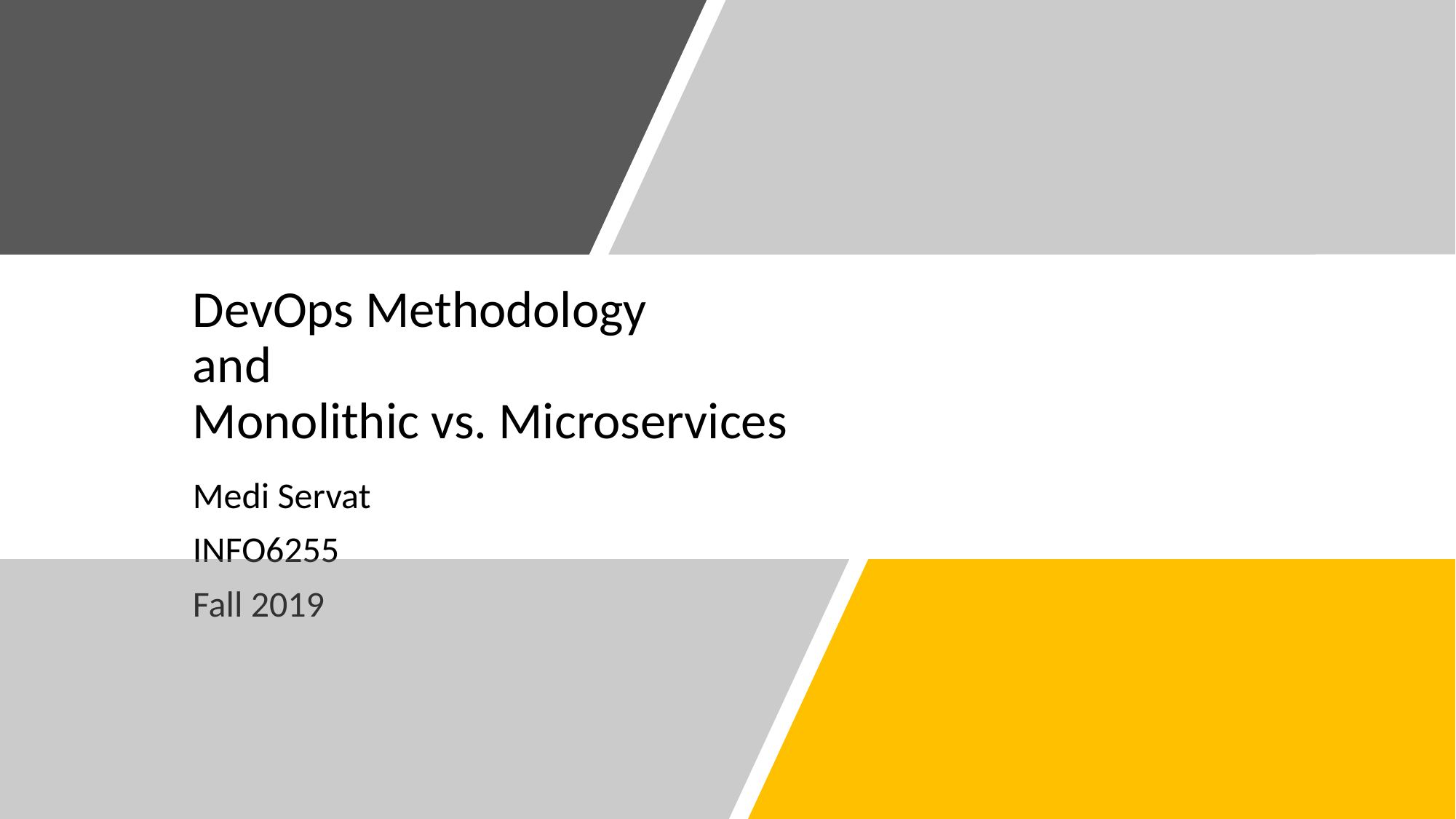

# DevOps Methodology and Monolithic vs. Microservices
Medi Servat
INFO6255
Fall 2019